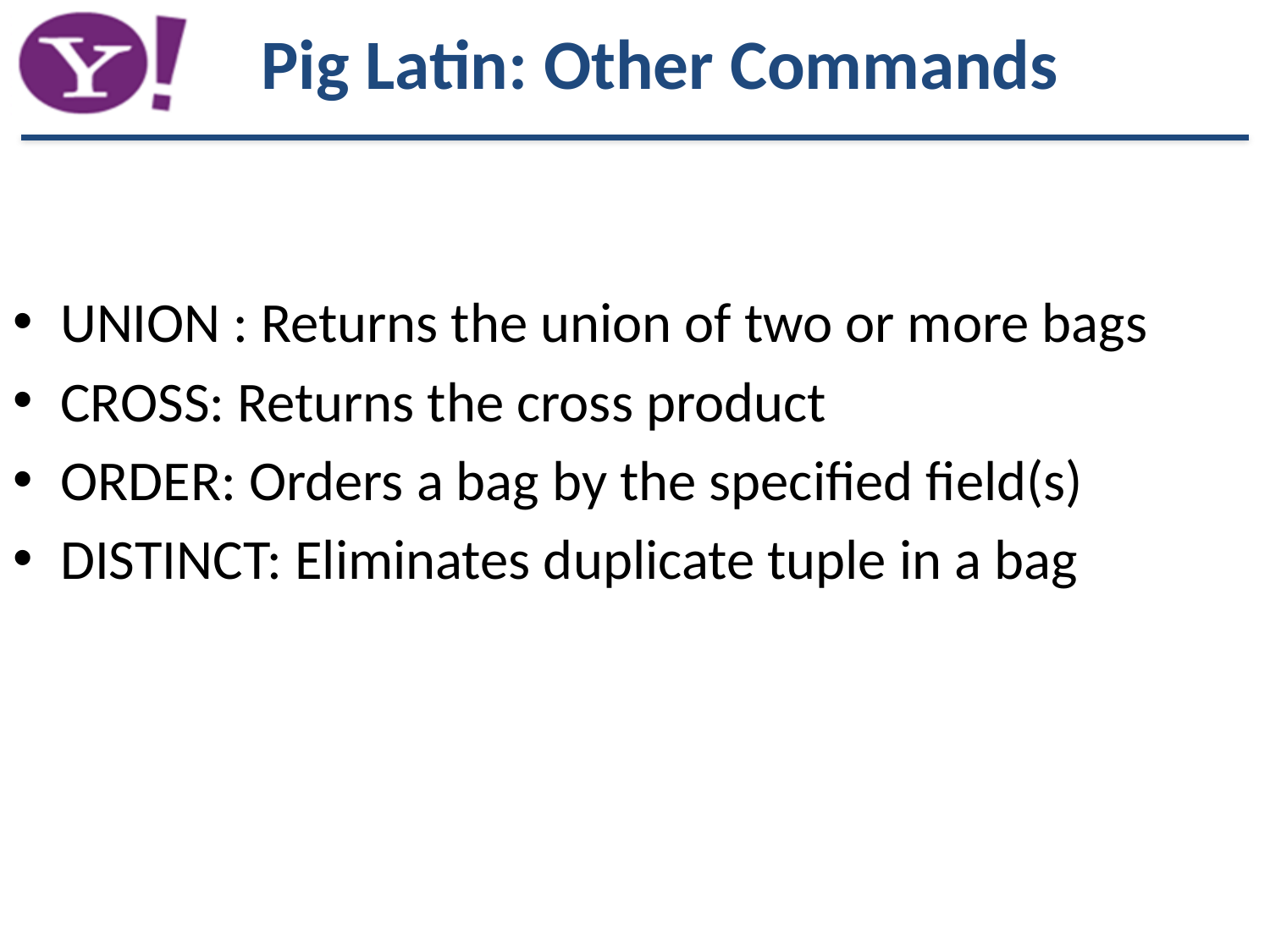

Pig Latin: Other Commands

UNION : Returns the union of two or more bags
CROSS: Returns the cross product
ORDER: Orders a bag by the specified field(s)
DISTINCT: Eliminates duplicate tuple in a bag